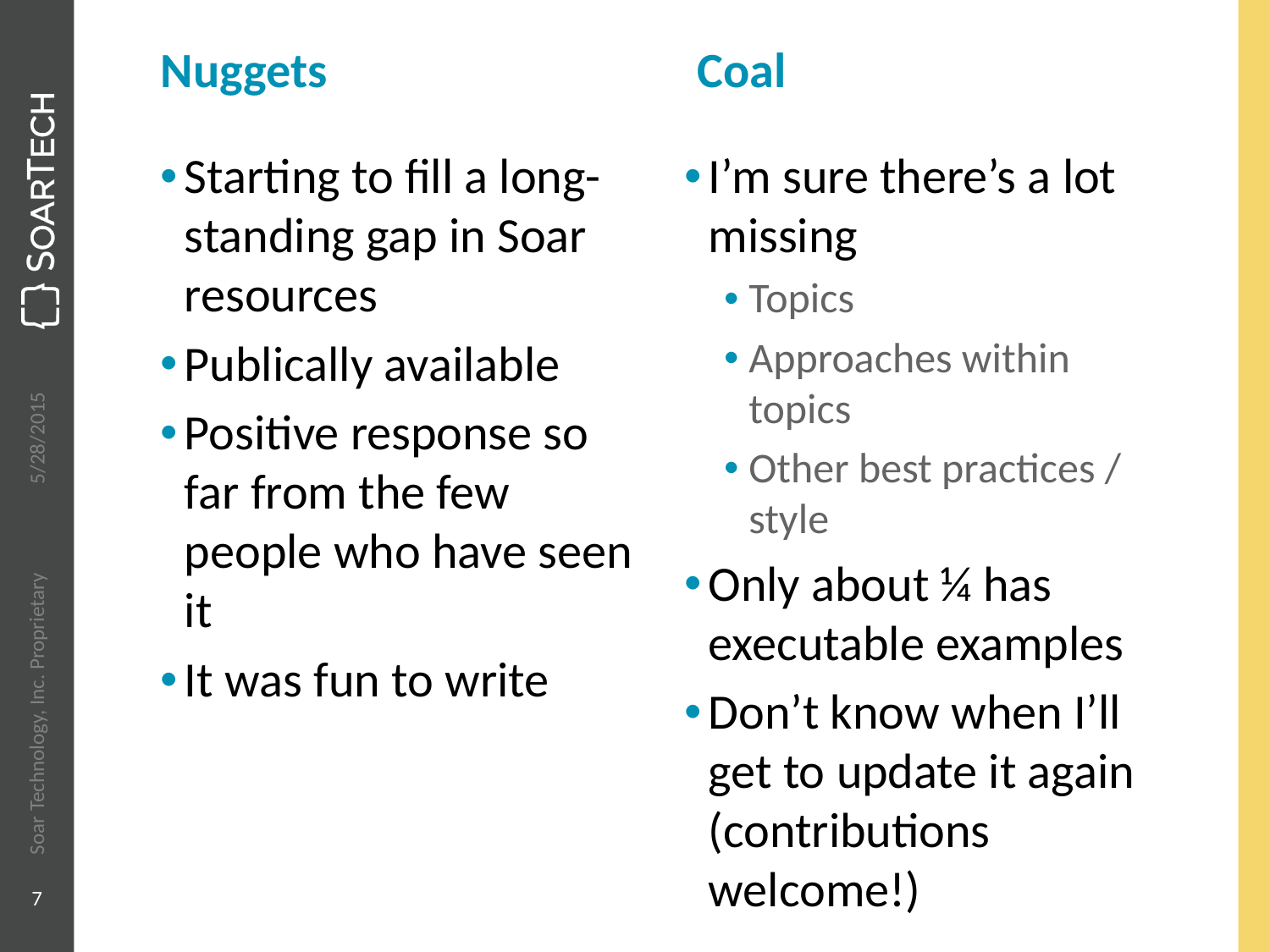

# Nuggets                                 Coal
Starting to fill a long-standing gap in Soar resources
Publically available
Positive response so far from the few people who have seen it
It was fun to write
I’m sure there’s a lot missing
Topics
Approaches within topics
Other best practices / style
Only about ¼ has executable examples
Don’t know when I’ll get to update it again (contributions welcome!)
5/28/2015
Soar Technology, Inc. Proprietary
7